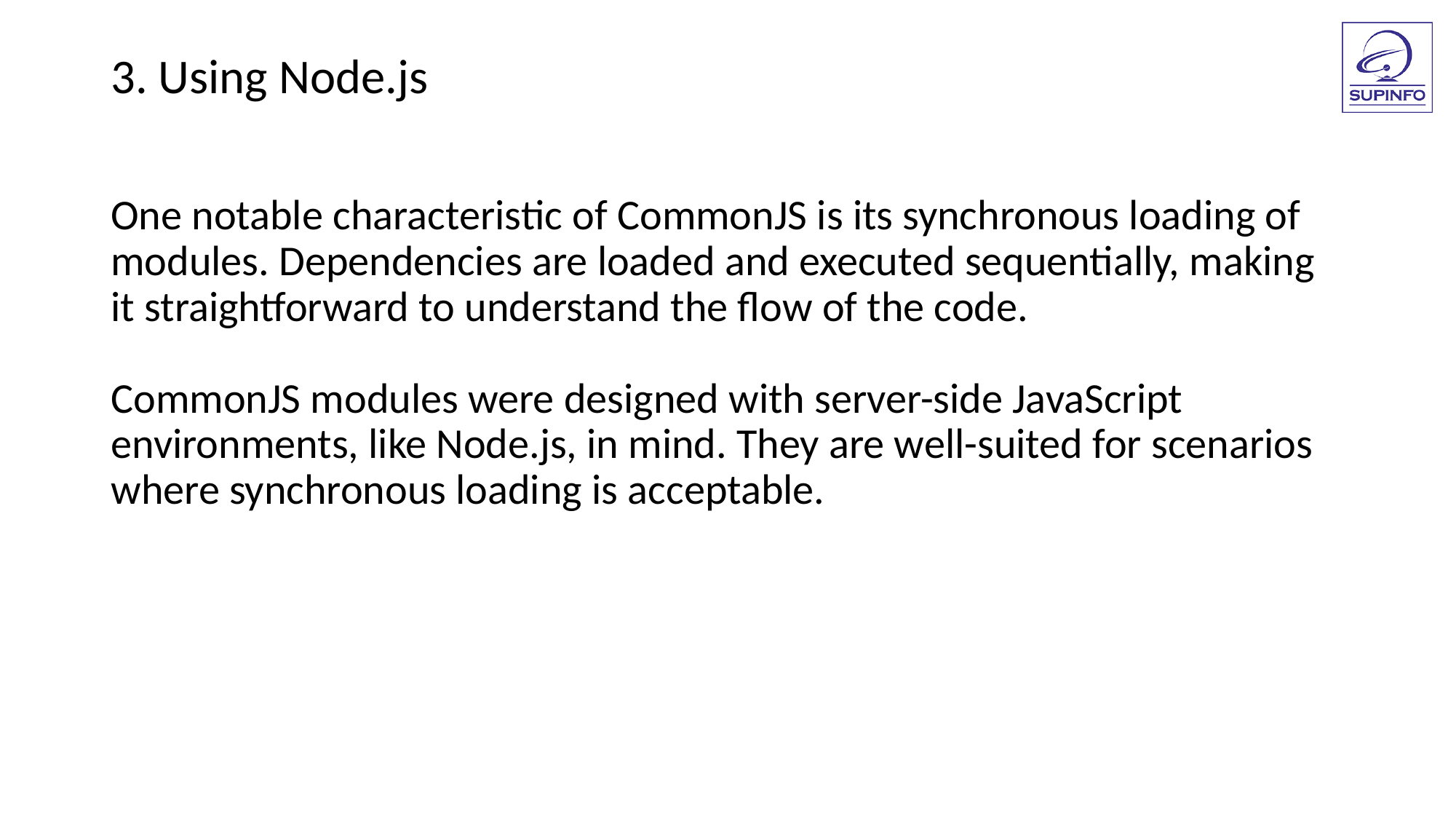

3. Using Node.js
One notable characteristic of CommonJS is its synchronous loading of modules. Dependencies are loaded and executed sequentially, making it straightforward to understand the flow of the code.

CommonJS modules were designed with server-side JavaScript environments, like Node.js, in mind. They are well-suited for scenarios where synchronous loading is acceptable.